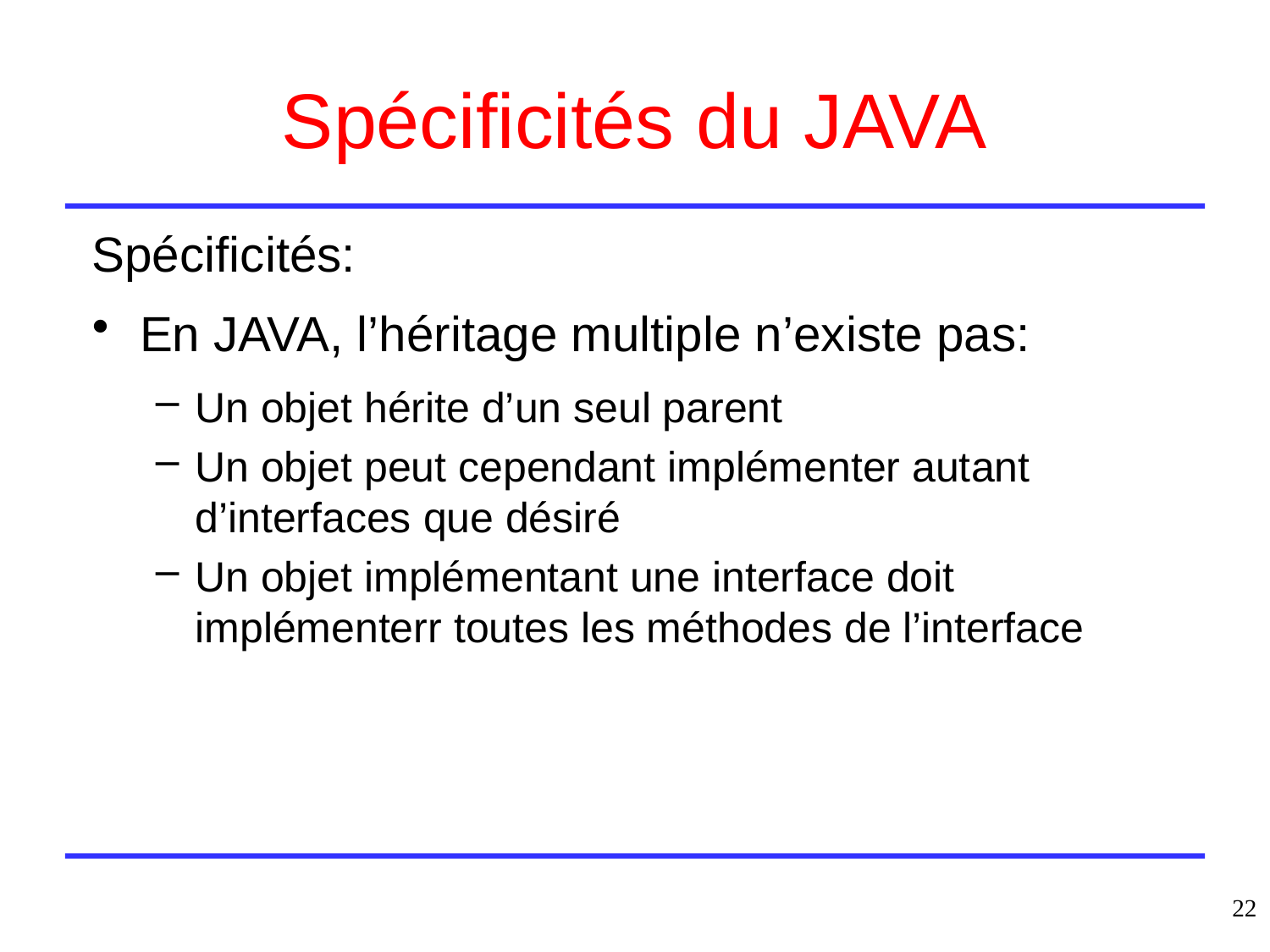

# Spécificités du JAVA
Spécificités:
En JAVA, l’héritage multiple n’existe pas:
Un objet hérite d’un seul parent
Un objet peut cependant implémenter autant d’interfaces que désiré
Un objet implémentant une interface doit implémenterr toutes les méthodes de l’interface

22